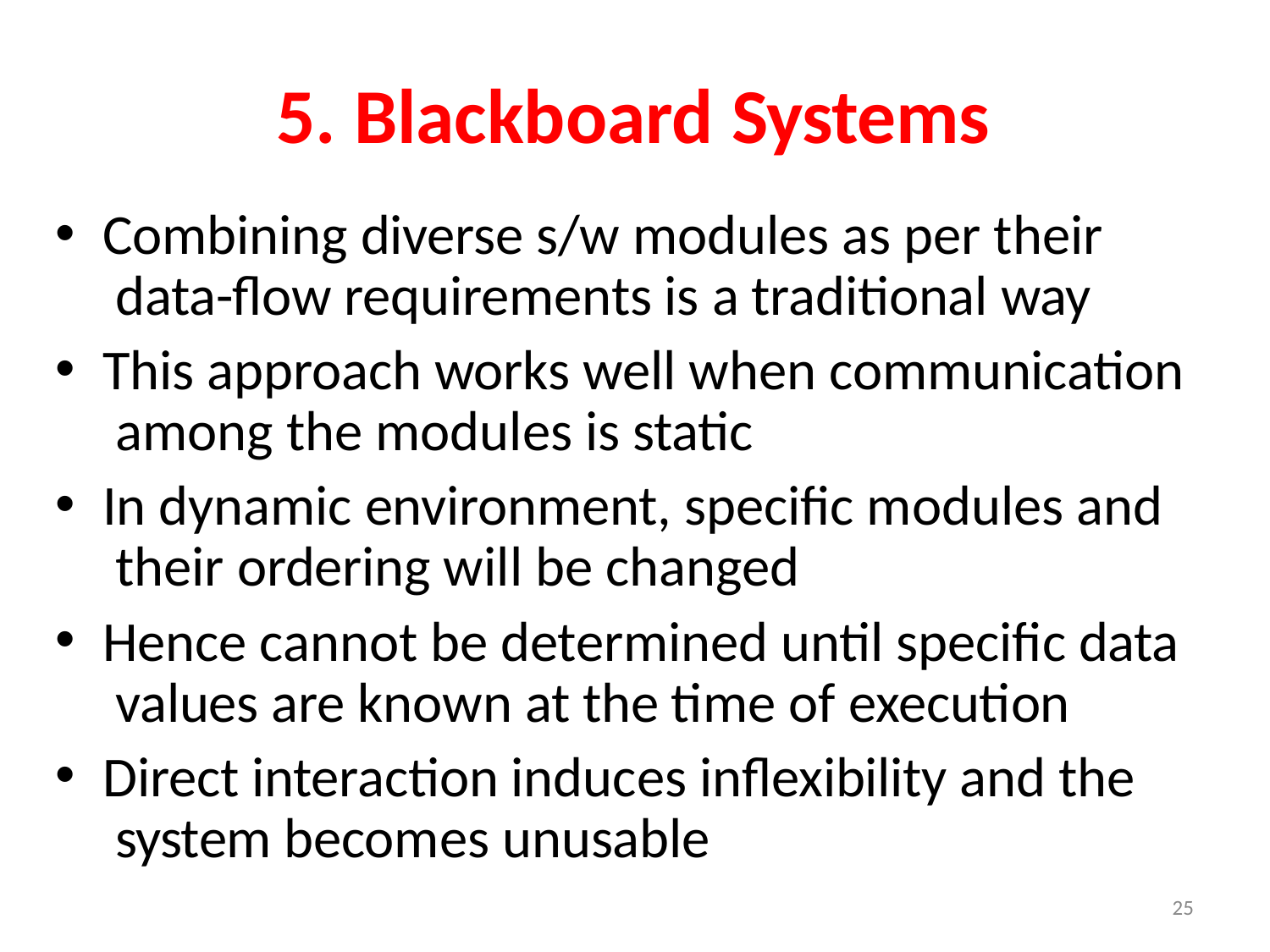

# 5. Blackboard Systems
Combining diverse s/w modules as per their  data-flow requirements is a traditional way
This approach works well when communication  among the modules is static
In dynamic environment, specific modules and  their ordering will be changed
Hence cannot be determined until specific data  values are known at the time of execution
Direct interaction induces inflexibility and the  system becomes unusable

25